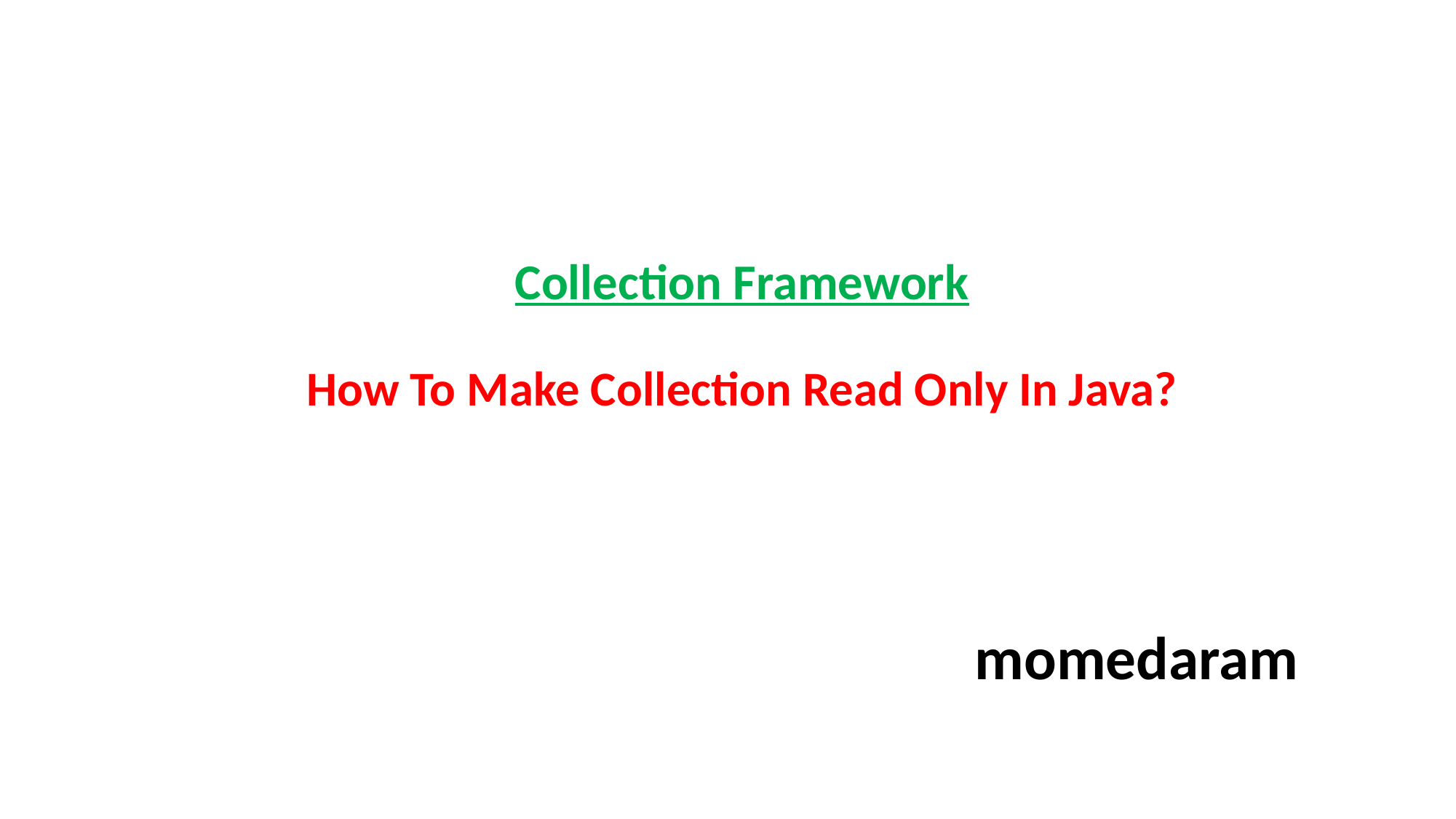

# Collection Framework How To Make Collection Read Only In Java?
			momedaram